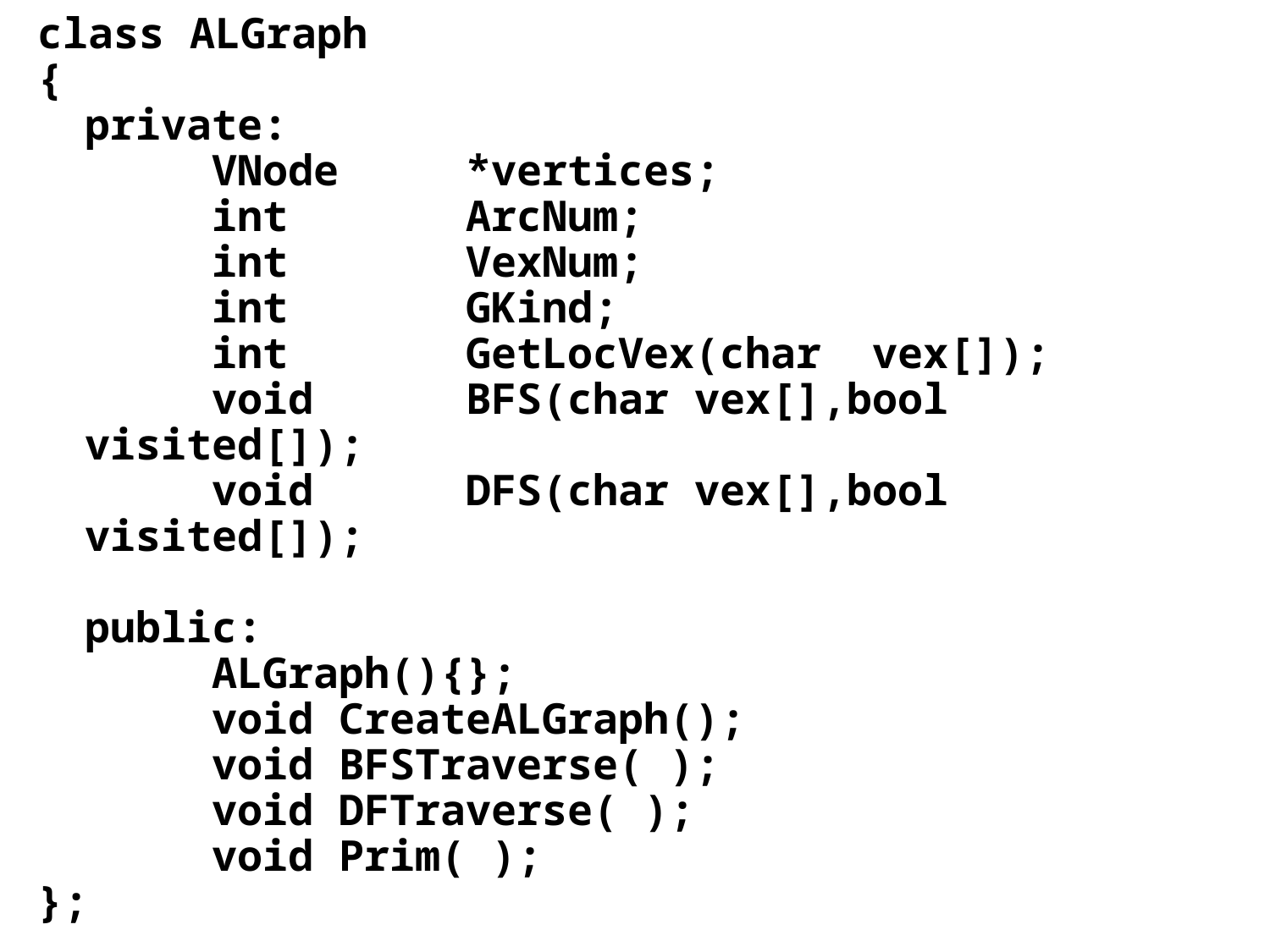

class ALGraph
{
	private:
		VNode	*vertices;
		int		ArcNum;
		int		VexNum;
		int		GKind;
		int		GetLocVex(char  vex[]);
		void		BFS(char vex[],bool visited[]);
		void		DFS(char vex[],bool visited[]);

	public:
		ALGraph(){};
		void CreateALGraph();
		void BFSTraverse( );
		void DFTraverse( );
		void Prim( );
};